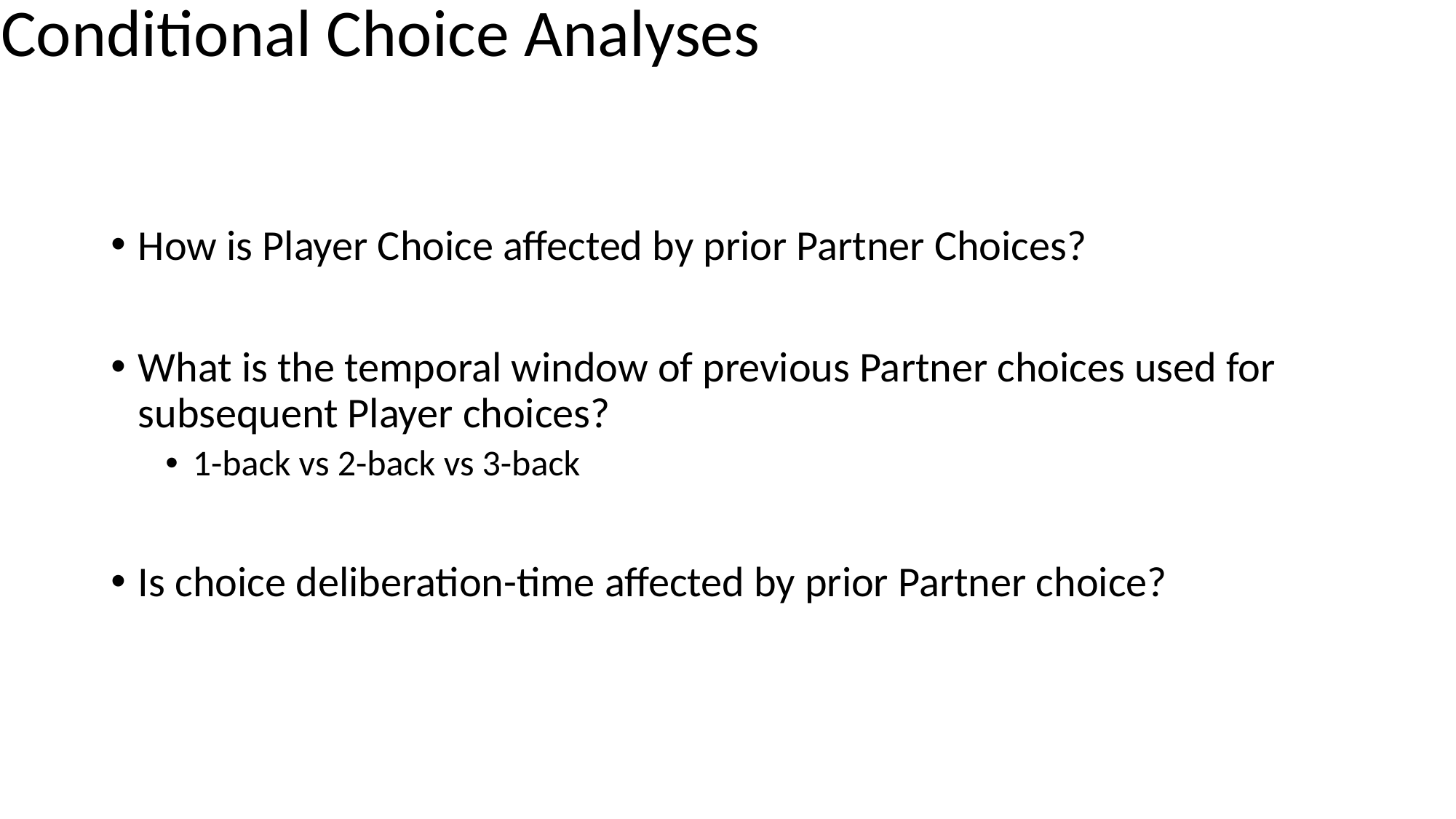

# Conditional Choice Analyses
How is Player Choice affected by prior Partner Choices?

What is the temporal window of previous Partner choices used for subsequent Player choices?
1-back vs 2-back vs 3-back

Is choice deliberation-time affected by prior Partner choice?